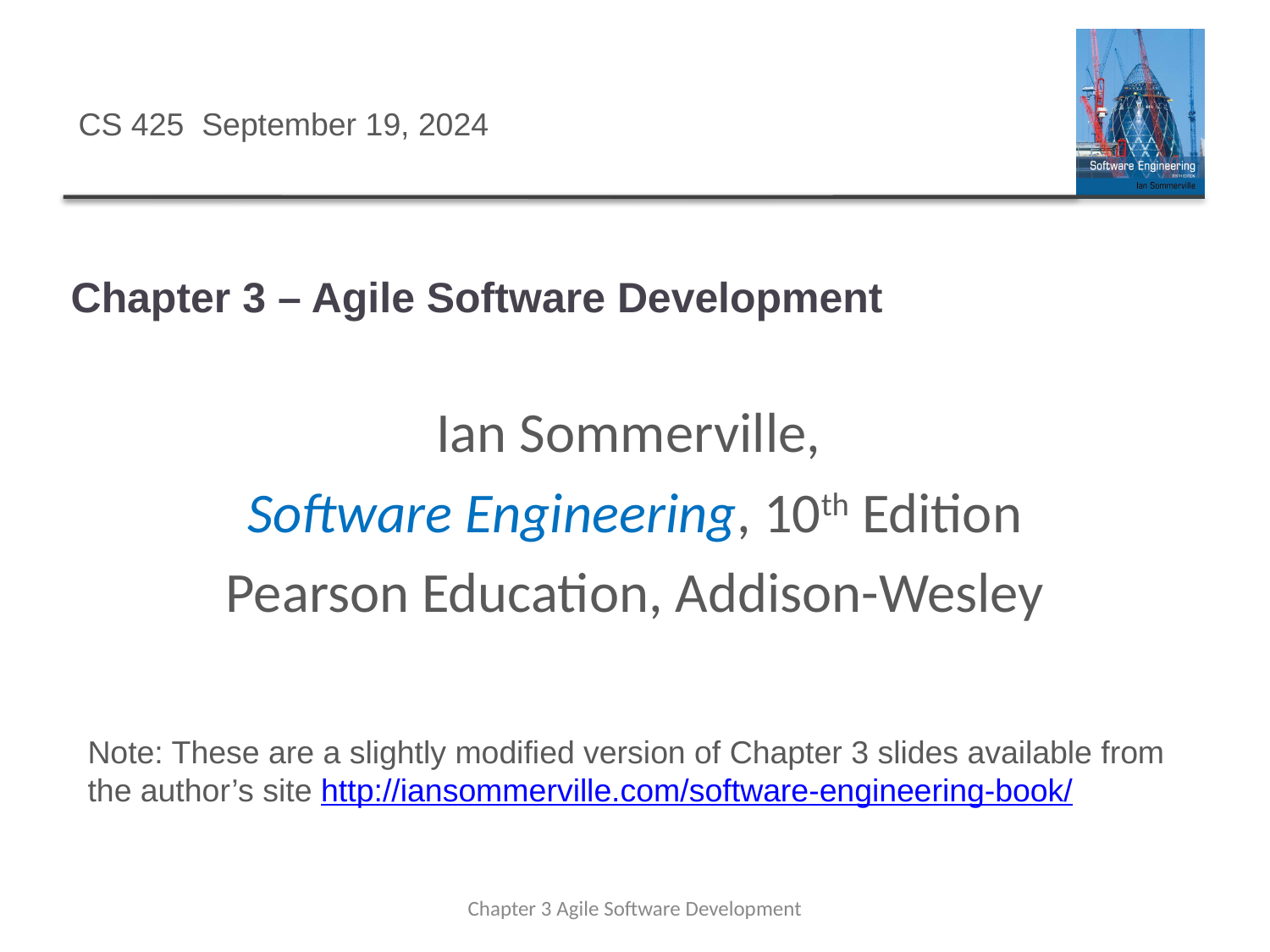

CS 425  September 19, 2024
# Chapter 3 – Agile Software Development
Ian Sommerville,
Software Engineering, 10th Edition
Pearson Education, Addison-Wesley
Note: These are a slightly modified version of Chapter 3 slides available from the author’s site http://iansommerville.com/software-engineering-book/
1
Chapter 3 Agile Software Development